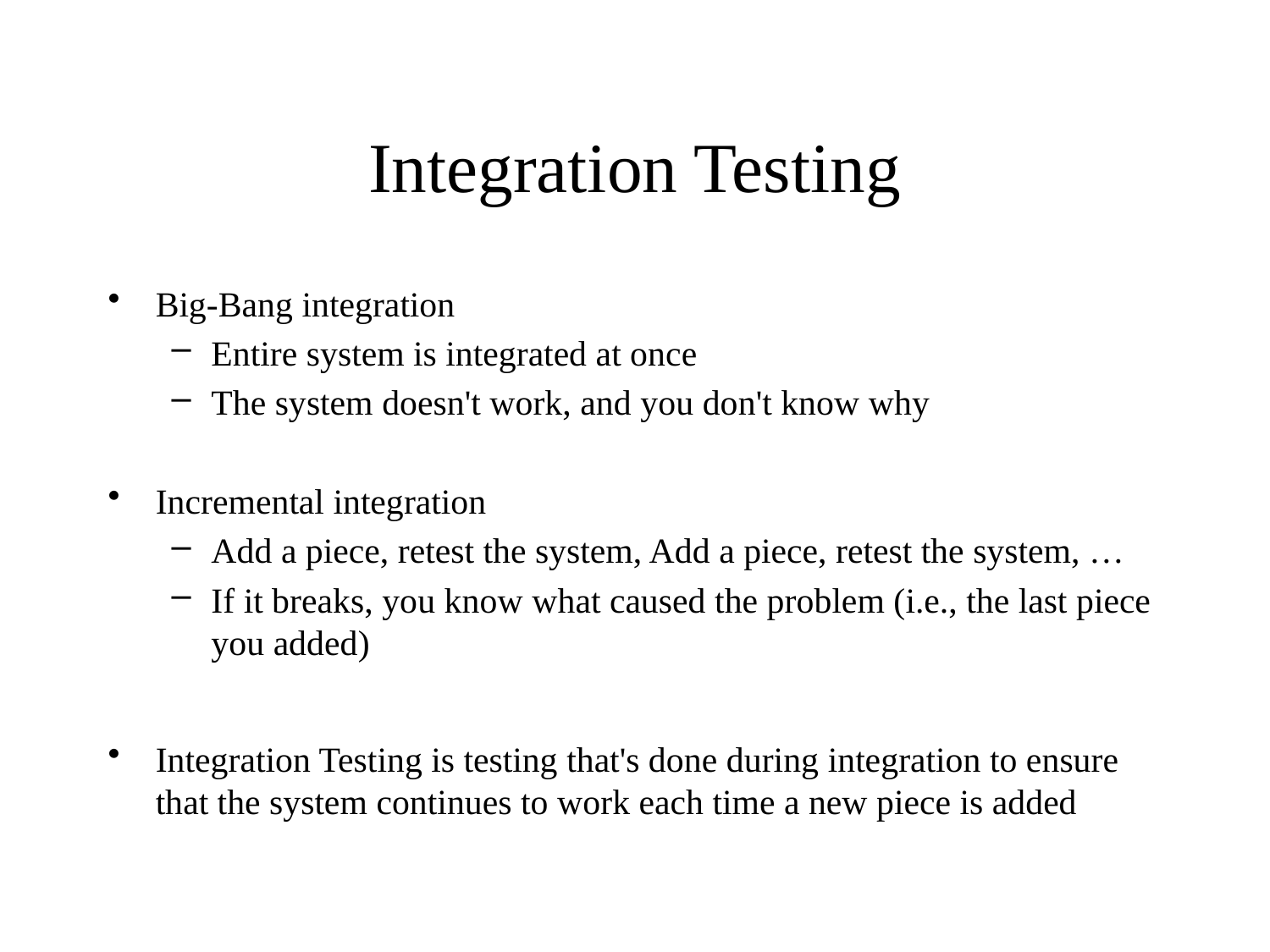

# Integration Testing
Big-Bang integration
Entire system is integrated at once
The system doesn't work, and you don't know why

Incremental integration
Add a piece, retest the system, Add a piece, retest the system, …
If it breaks, you know what caused the problem (i.e., the last piece you added)

Integration Testing is testing that's done during integration to ensure that the system continues to work each time a new piece is added